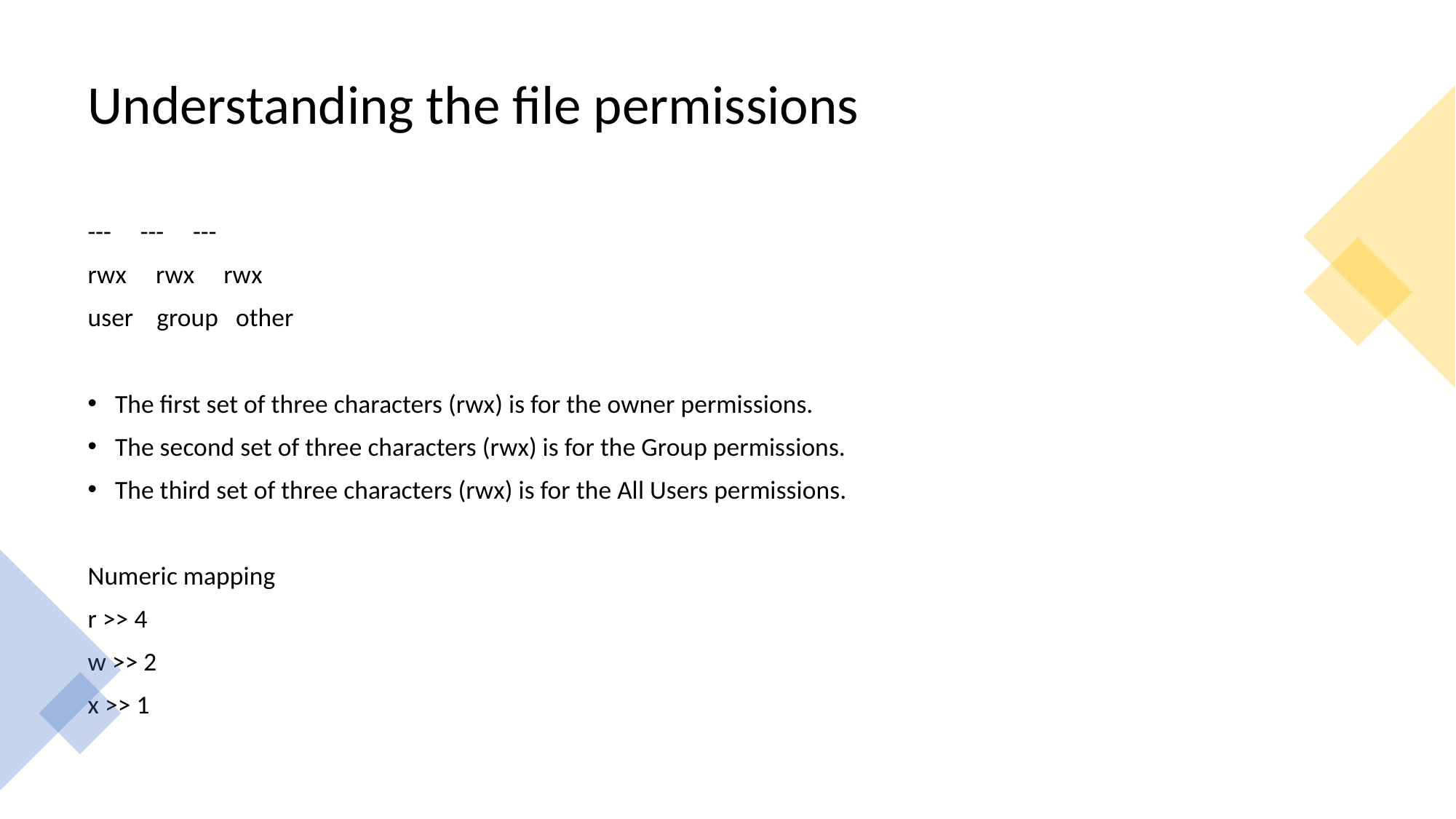

# Understanding the file permissions

---     ---     ---
rwx     rwx     rwx
user    group   other

The first set of three characters (rwx) is for the owner permissions.
The second set of three characters (rwx) is for the Group permissions.
The third set of three characters (rwx) is for the All Users permissions.

Numeric mapping
r >> 4
w >> 2
x >> 1